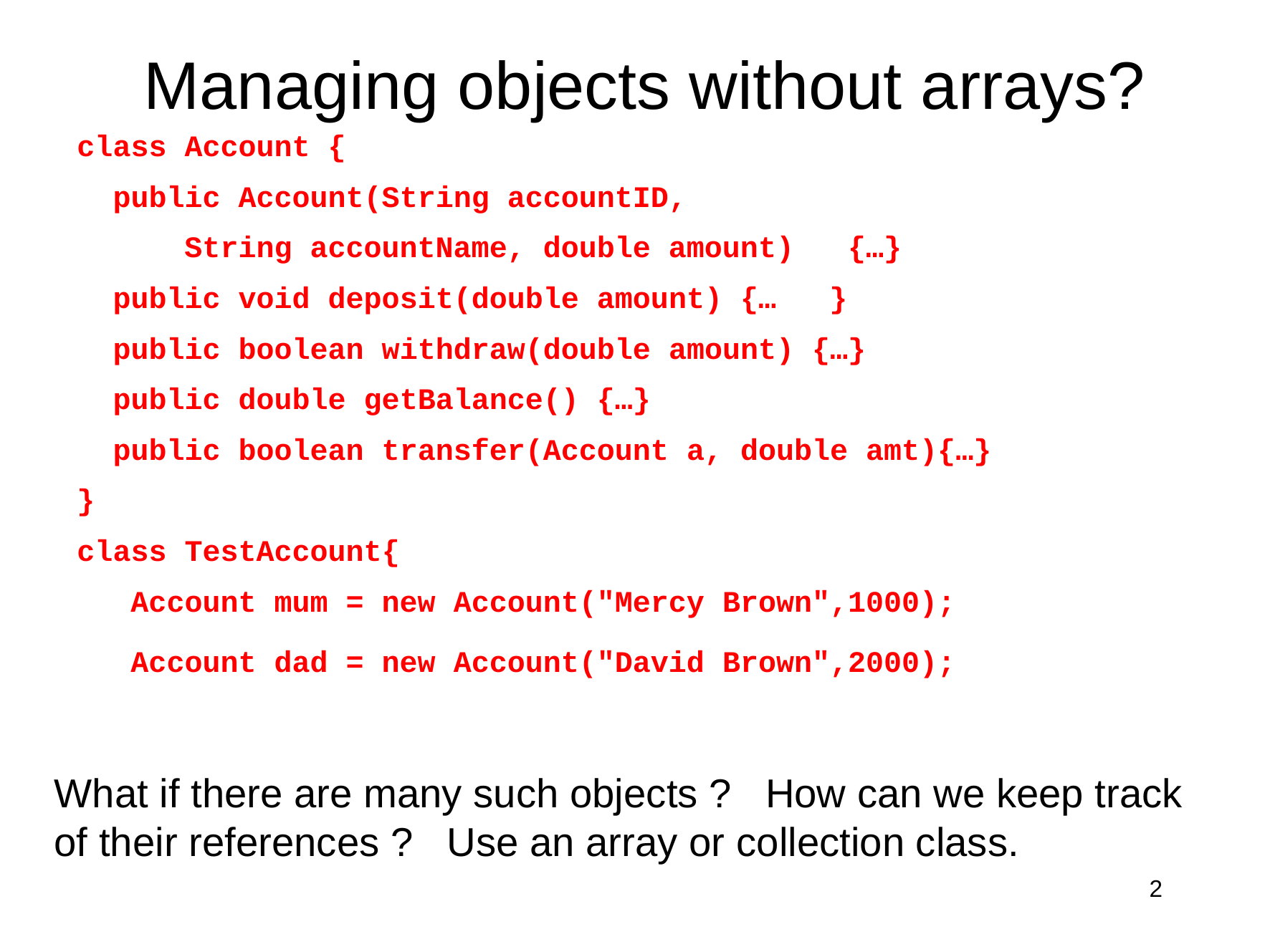

Managing objects without arrays?
class Account {
  public Account(String accountID,
	String accountName, double amount)   {…}
  public void deposit(double amount) {…	}
  public boolean withdraw(double amount) {…}
  public double getBalance() {…}
  public boolean transfer(Account a, double amt){…}
}
class TestAccount{
   Account mum = new Account("Mercy Brown",1000);
   Account dad = new Account("David Brown",2000);

What if there are many such objects ?   How can we keep track of their references ?   Use an array or collection class.
2